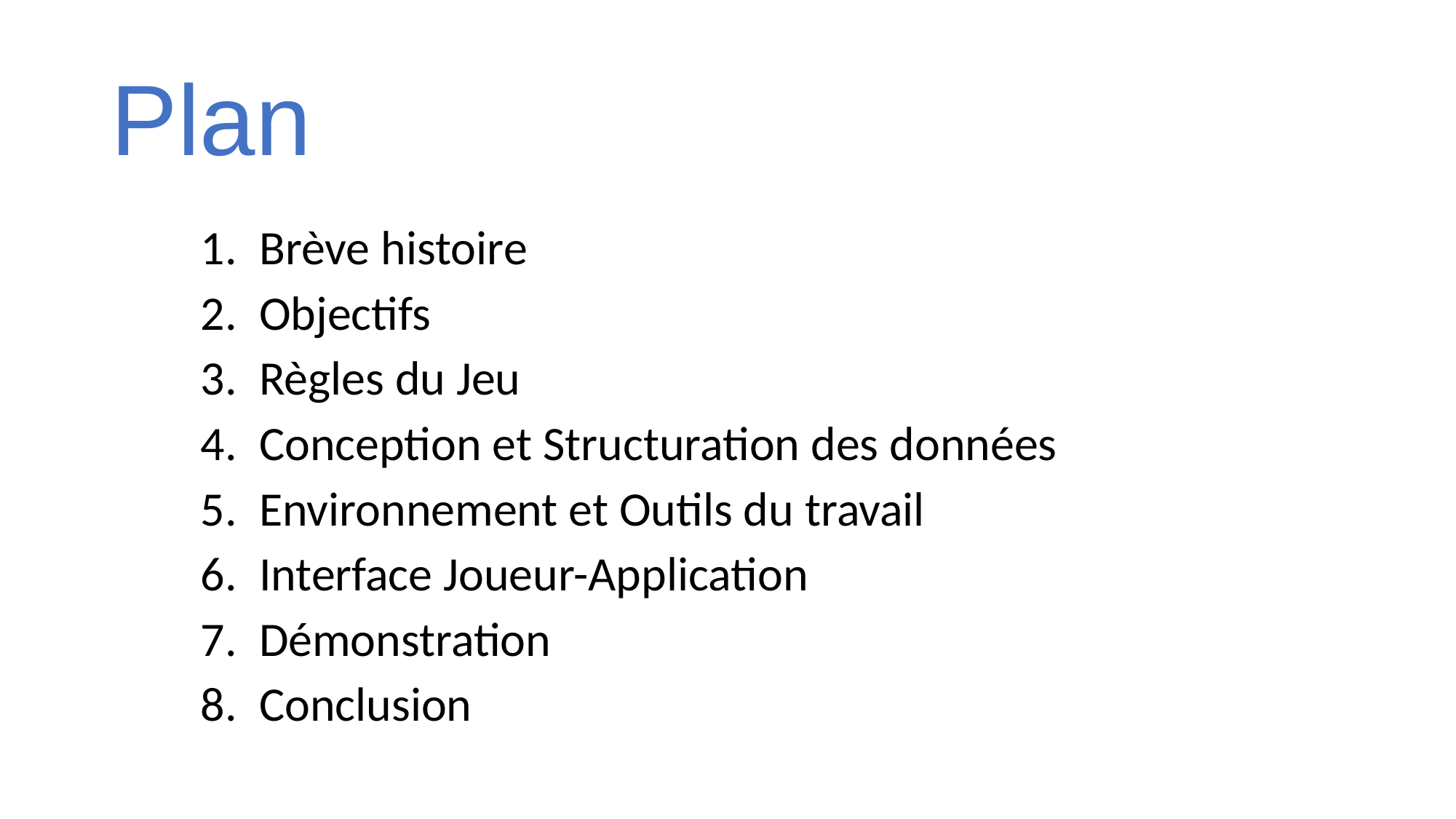

# Plan
Brève histoire
Objectifs
Règles du Jeu
Conception et Structuration des données
Environnement et Outils du travail
Interface Joueur-Application
Démonstration
Conclusion